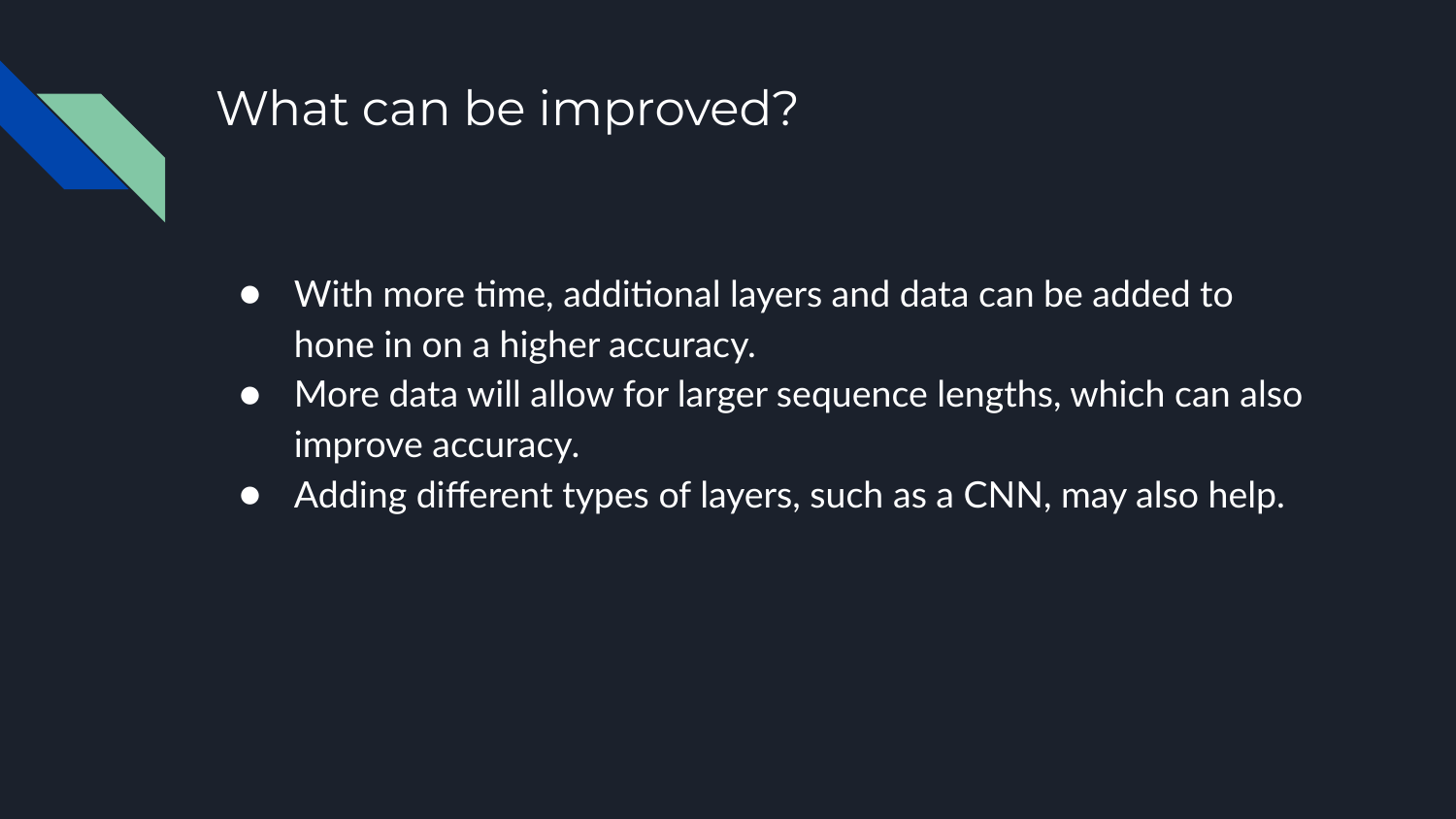

# What can be improved?
With more time, additional layers and data can be added to hone in on a higher accuracy.
More data will allow for larger sequence lengths, which can also improve accuracy.
Adding different types of layers, such as a CNN, may also help.